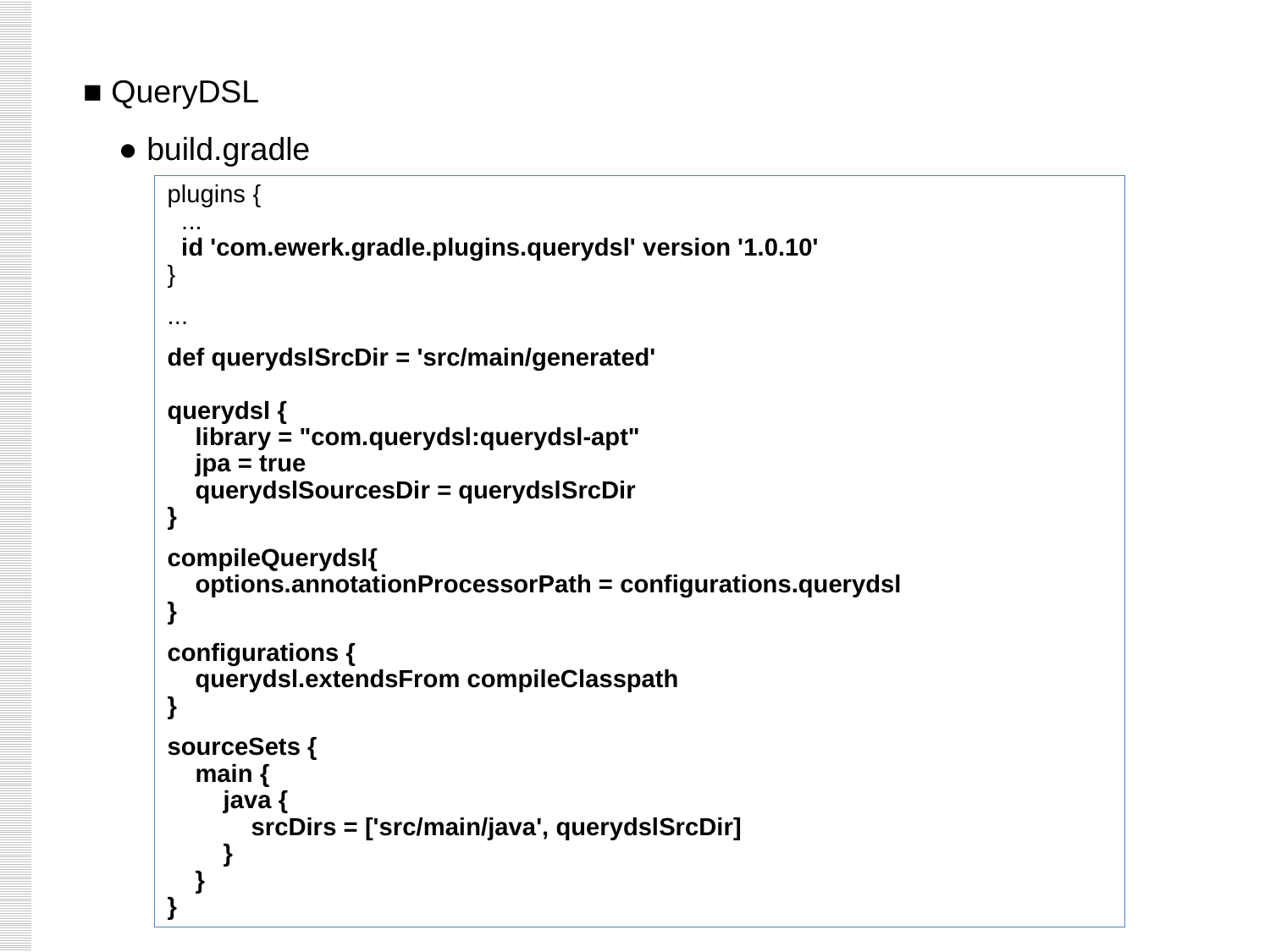

■ QueryDSL
    ● build.gradle
plugins {
  ...
  id 'com.ewerk.gradle.plugins.querydsl' version '1.0.10'
}

...

def querydslSrcDir = 'src/main/generated'

querydsl {
    library = "com.querydsl:querydsl-apt"
    jpa = true
    querydslSourcesDir = querydslSrcDir
}

compileQuerydsl{
    options.annotationProcessorPath = configurations.querydsl
}

configurations {
    querydsl.extendsFrom compileClasspath
}

sourceSets {
    main {
        java {
            srcDirs = ['src/main/java', querydslSrcDir]
        }
    }
}